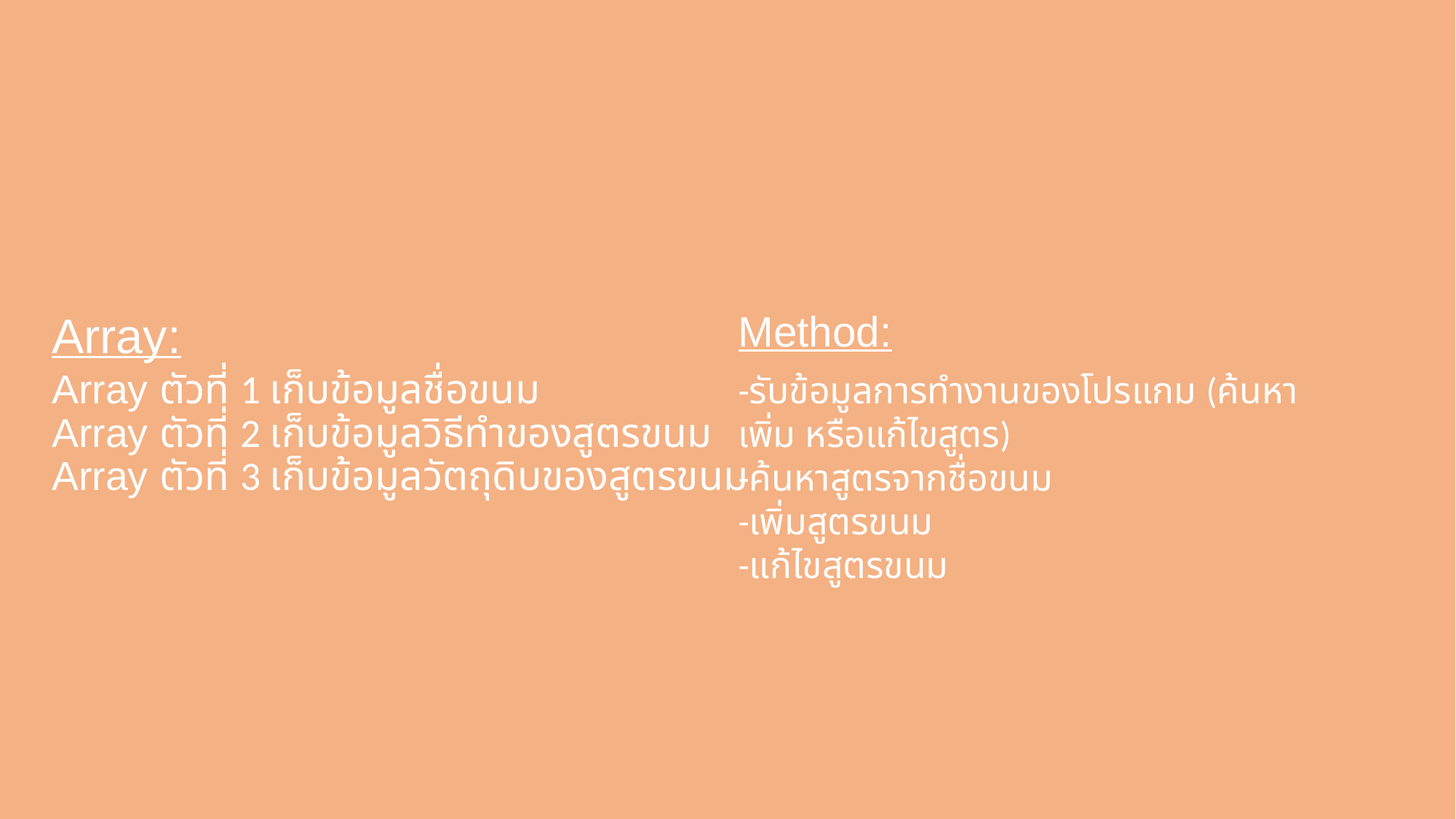

Array:
Method:
# Array ตัวที่ 1 เก็บข้อมูลชื่อขนม Array ตัวที่ 2 เก็บข้อมูลวิธีทำของสูตรขนม Array ตัวที่ 3 เก็บข้อมูลวัตถุดิบของสูตรขนม
-รับข้อมูลการทำงานของโปรแกม (ค้นหา เพิ่ม หรือแก้ไขสูตร)
-ค้นหาสูตรจากชื่อขนม
-เพิ่มสูตรขนม
-แก้ไขสูตรขนม